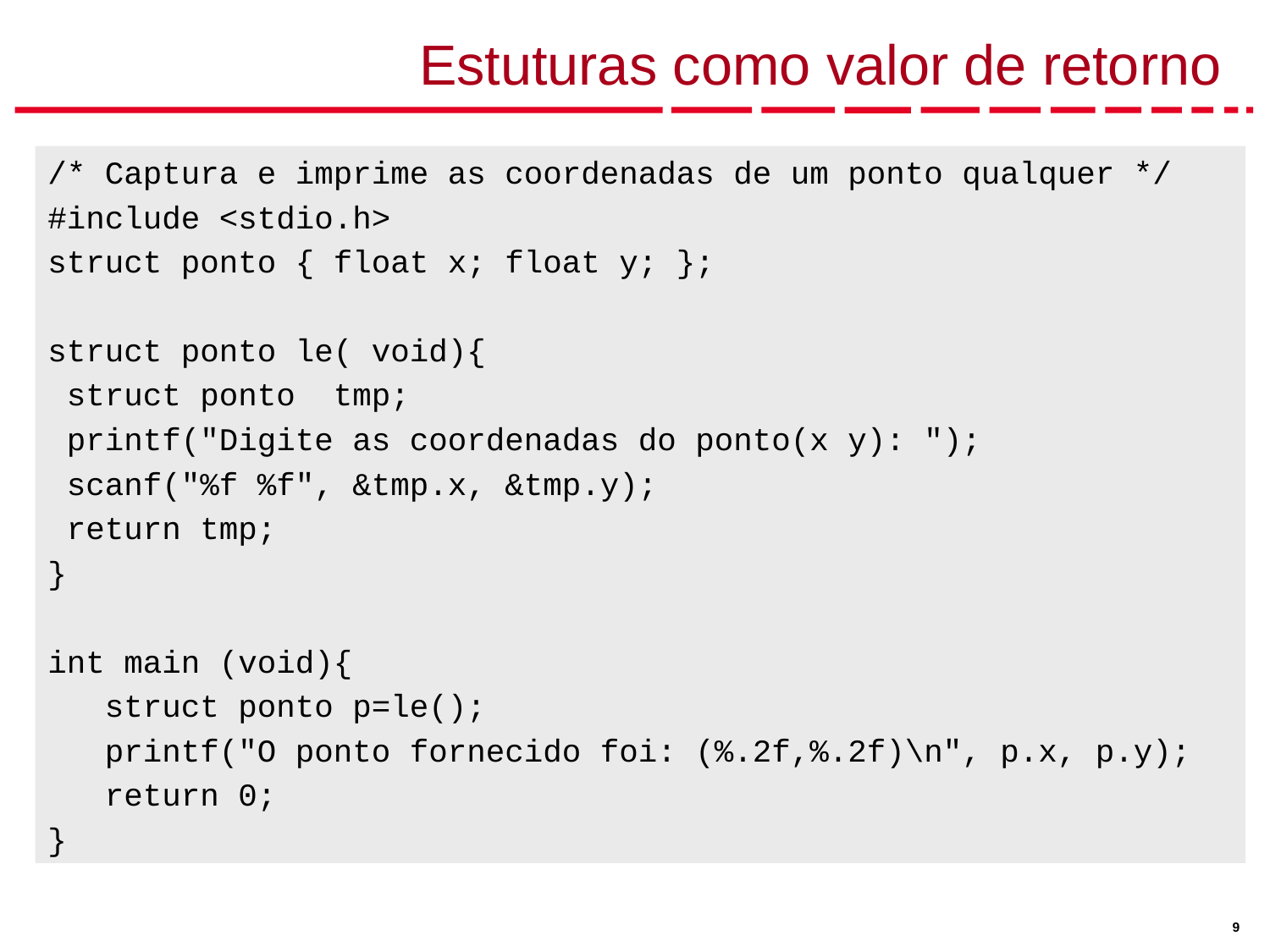

# Estuturas como valor de retorno
/* Captura e imprime as coordenadas de um ponto qualquer */
#include <stdio.h>
struct ponto { float x; float y; };

struct ponto le( void){
 struct ponto  tmp;
 printf("Digite as coordenadas do ponto(x y): ");
 scanf("%f %f", &tmp.x, &tmp.y);
 return tmp;
}

int main (void){
   struct ponto p=le();
   printf("O ponto fornecido foi: (%.2f,%.2f)\n", p.x, p.y);
   return 0;
}